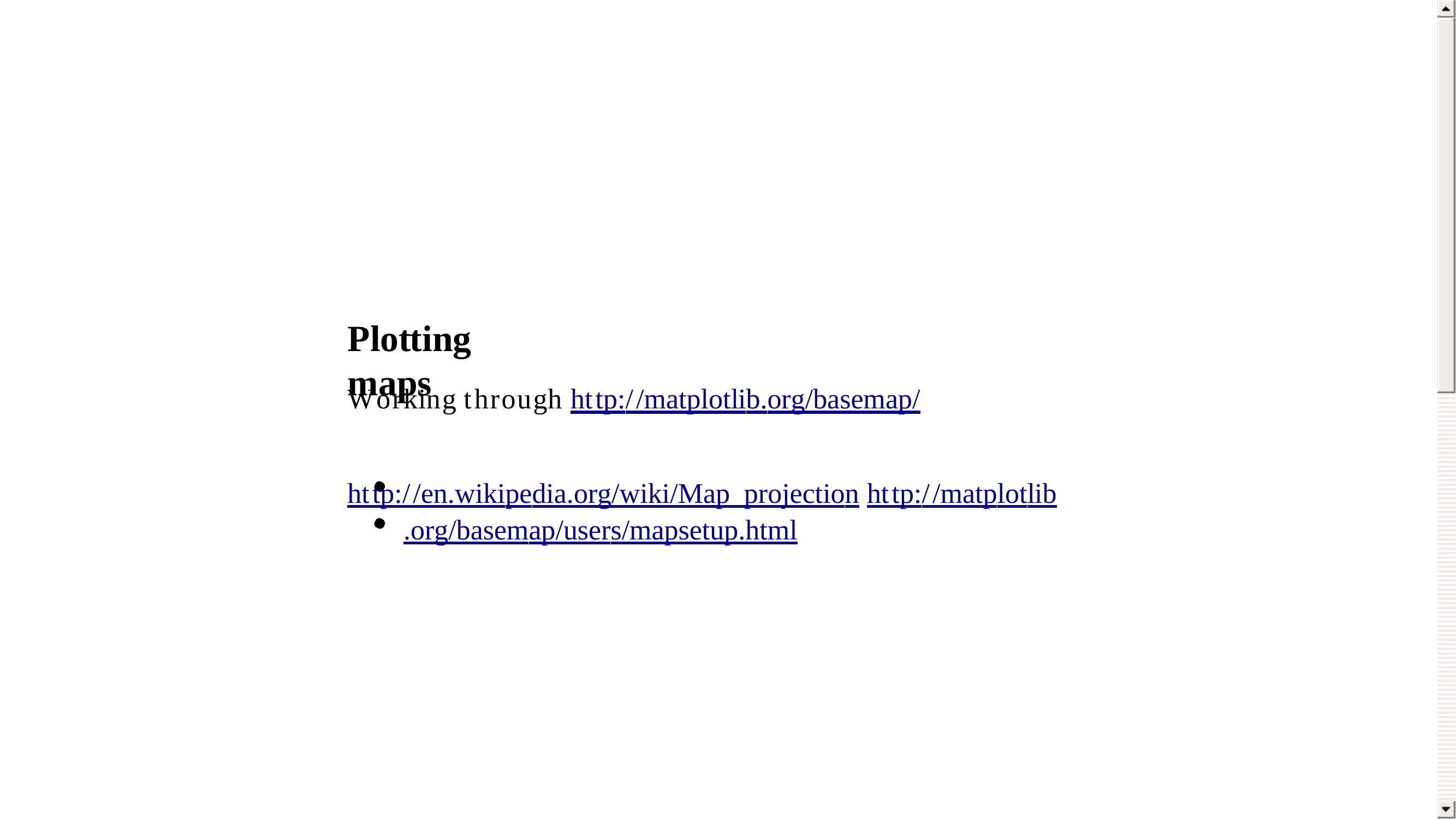

Plotting maps
Working through http://matplotlib.org/basemap/

http://en.wikipedia.org/wiki/Map_projection http://matplotlib.org/basemap/users/mapsetup.html